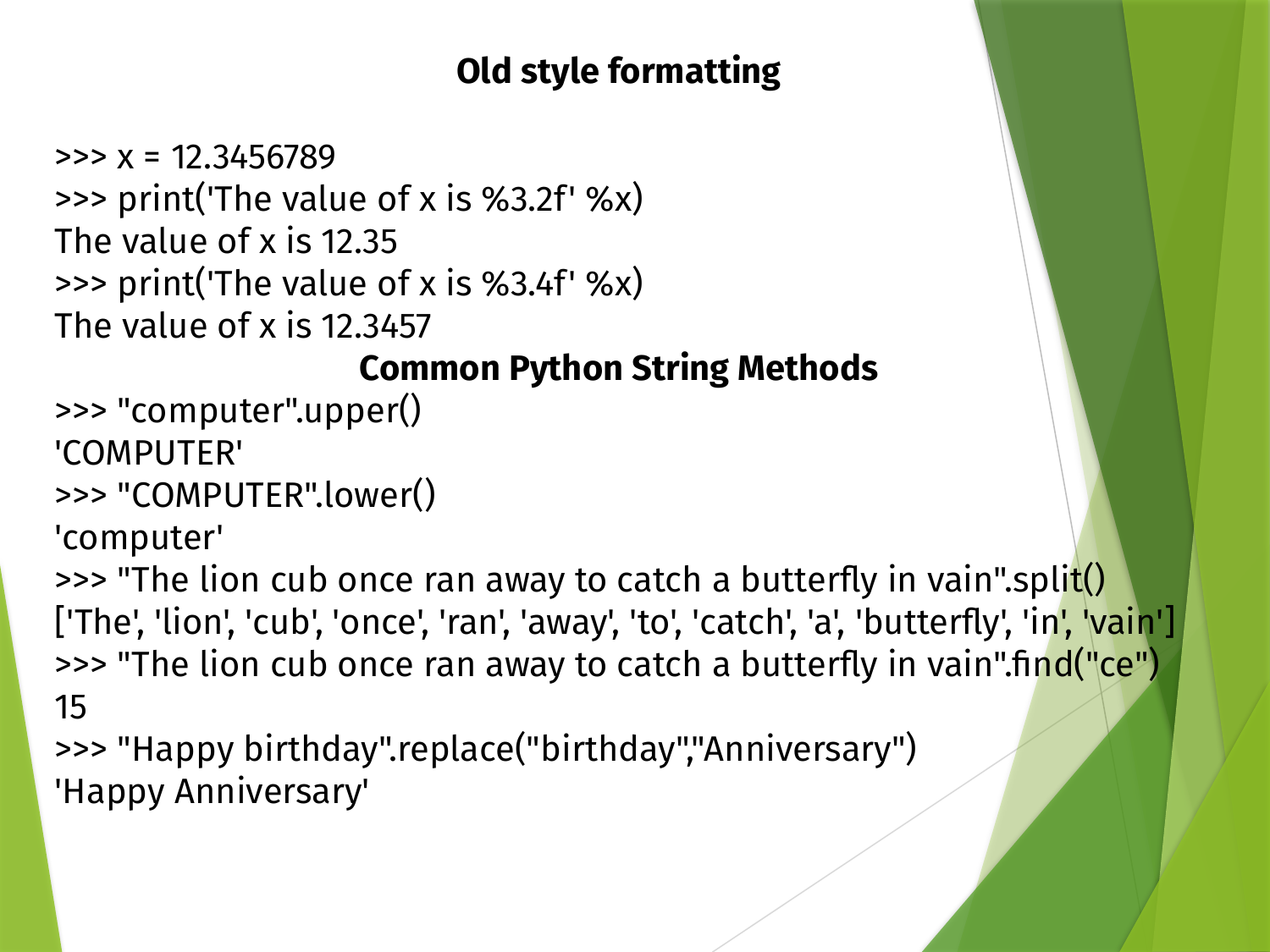

Old style formatting

>>> x = 12.3456789
>>> print('The value of x is %3.2f' %x)
The value of x is 12.35
>>> print('The value of x is %3.4f' %x)
The value of x is 12.3457
Common Python String Methods
>>> "computer".upper()
'COMPUTER'
>>> "COMPUTER".lower()
'computer'
>>> "The lion cub once ran away to catch a butterfly in vain".split()
['The', 'lion', 'cub', 'once', 'ran', 'away', 'to', 'catch', 'a', 'butterfly', 'in', 'vain']
>>> "The lion cub once ran away to catch a butterfly in vain".find("ce")
15
>>> "Happy birthday".replace("birthday","Anniversary")
'Happy Anniversary'